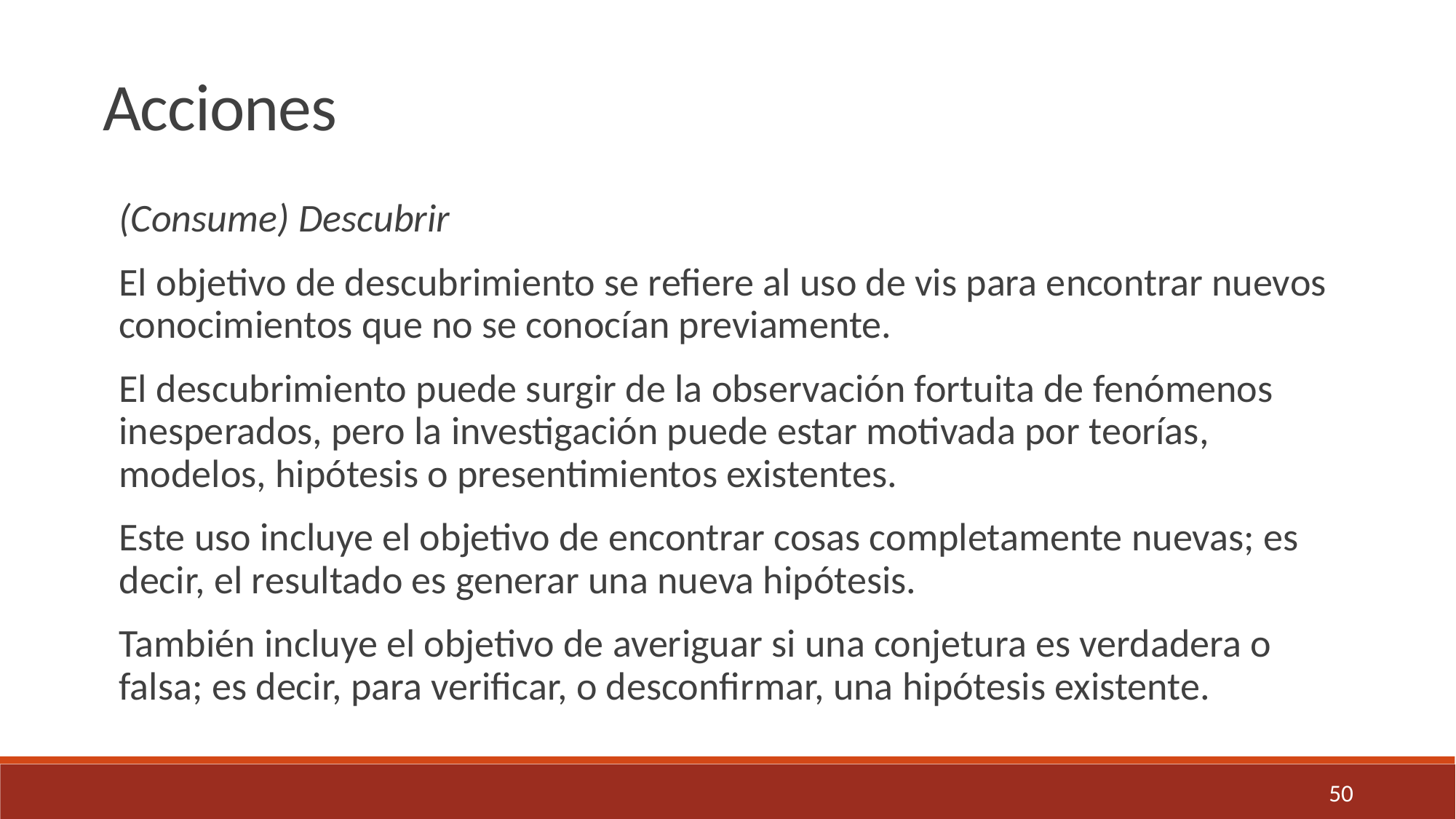

Acciones
(Consume) Descubrir
El objetivo de descubrimiento se refiere al uso de vis para encontrar nuevos conocimientos que no se conocían previamente.
El descubrimiento puede surgir de la observación fortuita de fenómenos inesperados, pero la investigación puede estar motivada por teorías, modelos, hipótesis o presentimientos existentes.
Este uso incluye el objetivo de encontrar cosas completamente nuevas; es decir, el resultado es generar una nueva hipótesis.
También incluye el objetivo de averiguar si una conjetura es verdadera o falsa; es decir, para verificar, o desconfirmar, una hipótesis existente.
50